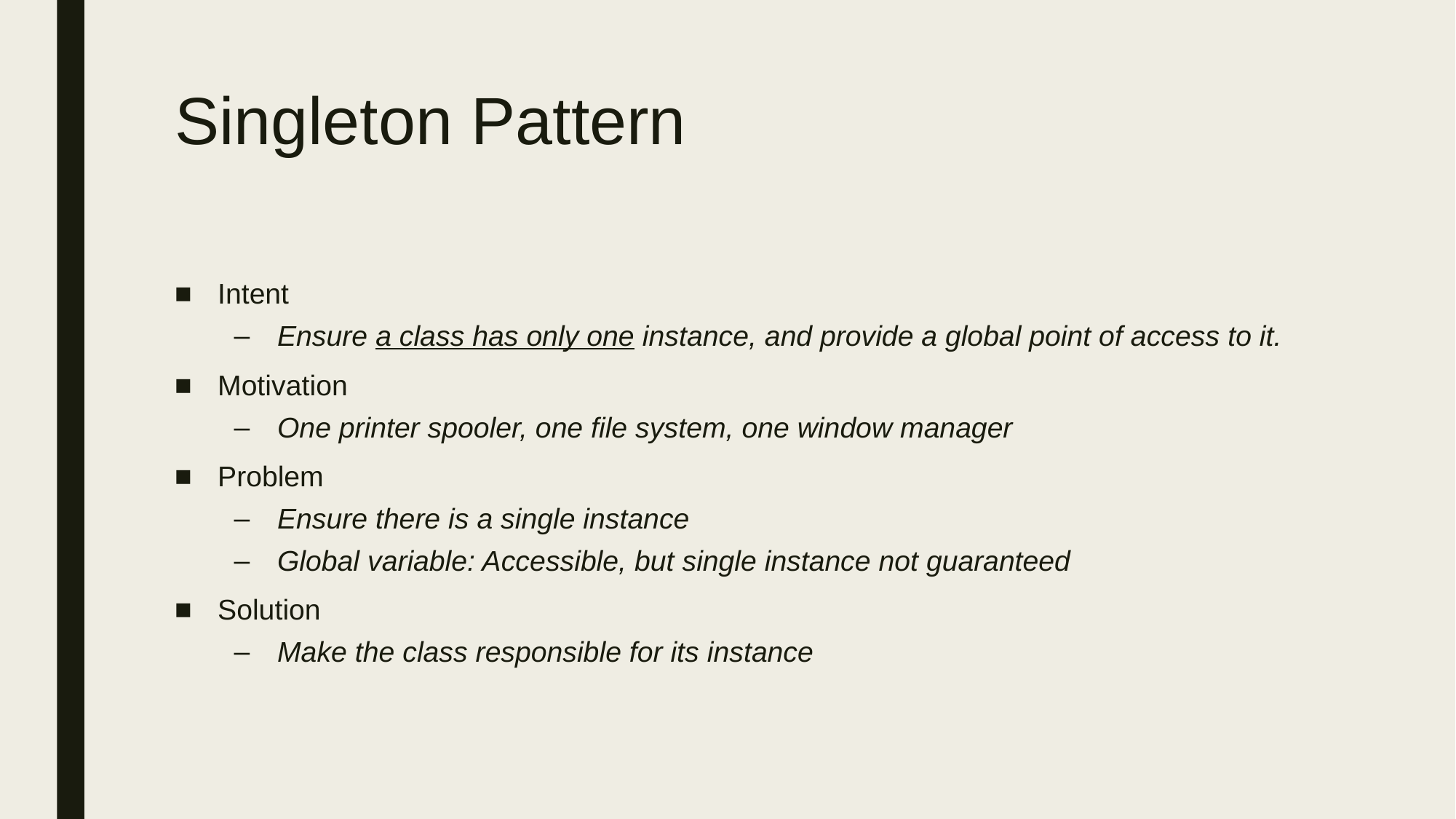

# Singleton Pattern
Intent
Ensure a class has only one instance, and provide a global point of access to it.
Motivation
One printer spooler, one file system, one window manager
Problem
Ensure there is a single instance
Global variable: Accessible, but single instance not guaranteed
Solution
Make the class responsible for its instance